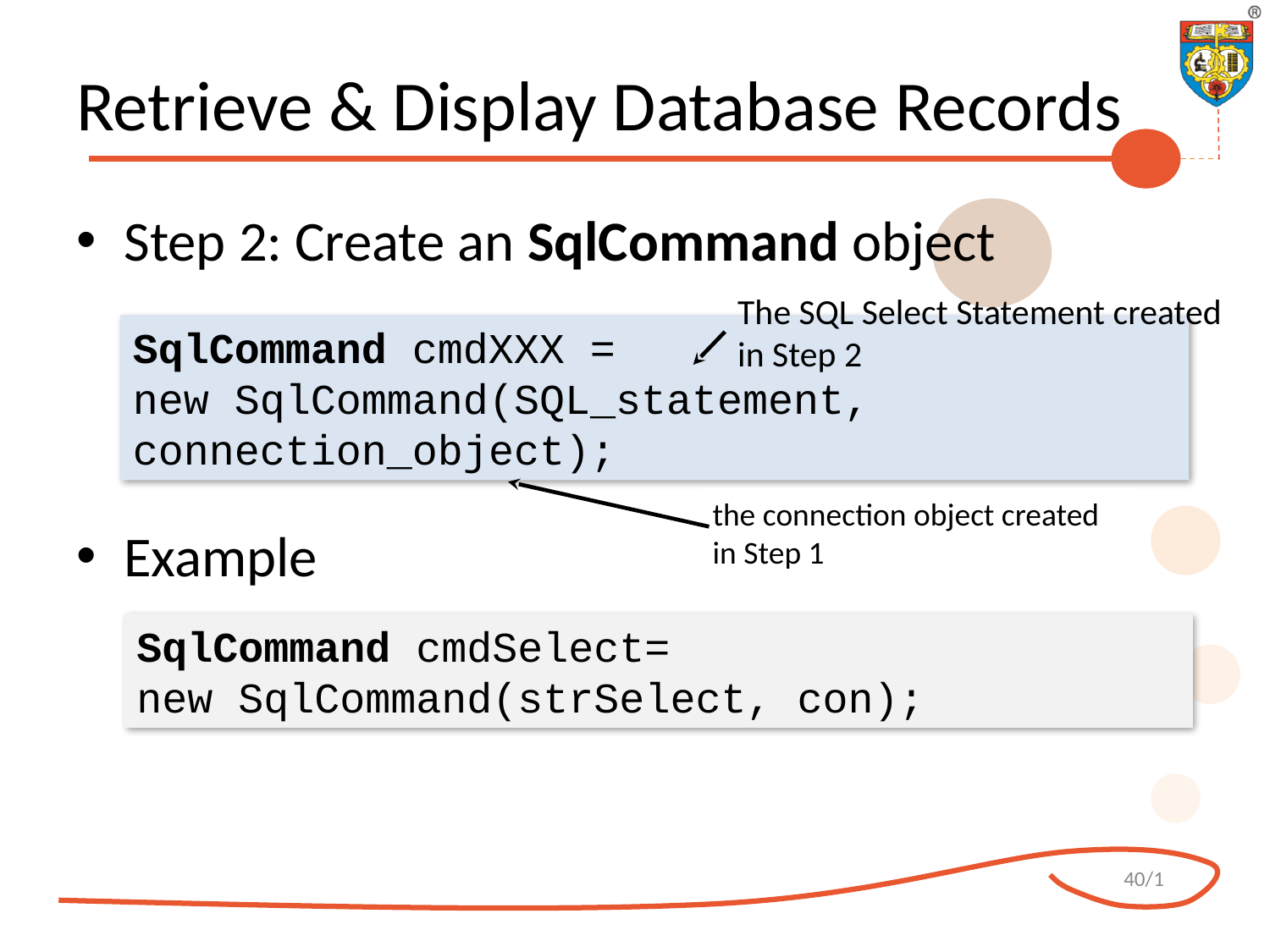

# Retrieve & Display Database Records
Step 2: Create an SqlCommand object

Example
The SQL Select Statement created in Step 2
SqlCommand cmdXXX =
new SqlCommand(SQL_statement, connection_object);
the connection object created in Step 1
SqlCommand cmdSelect=
new SqlCommand(strSelect, con);